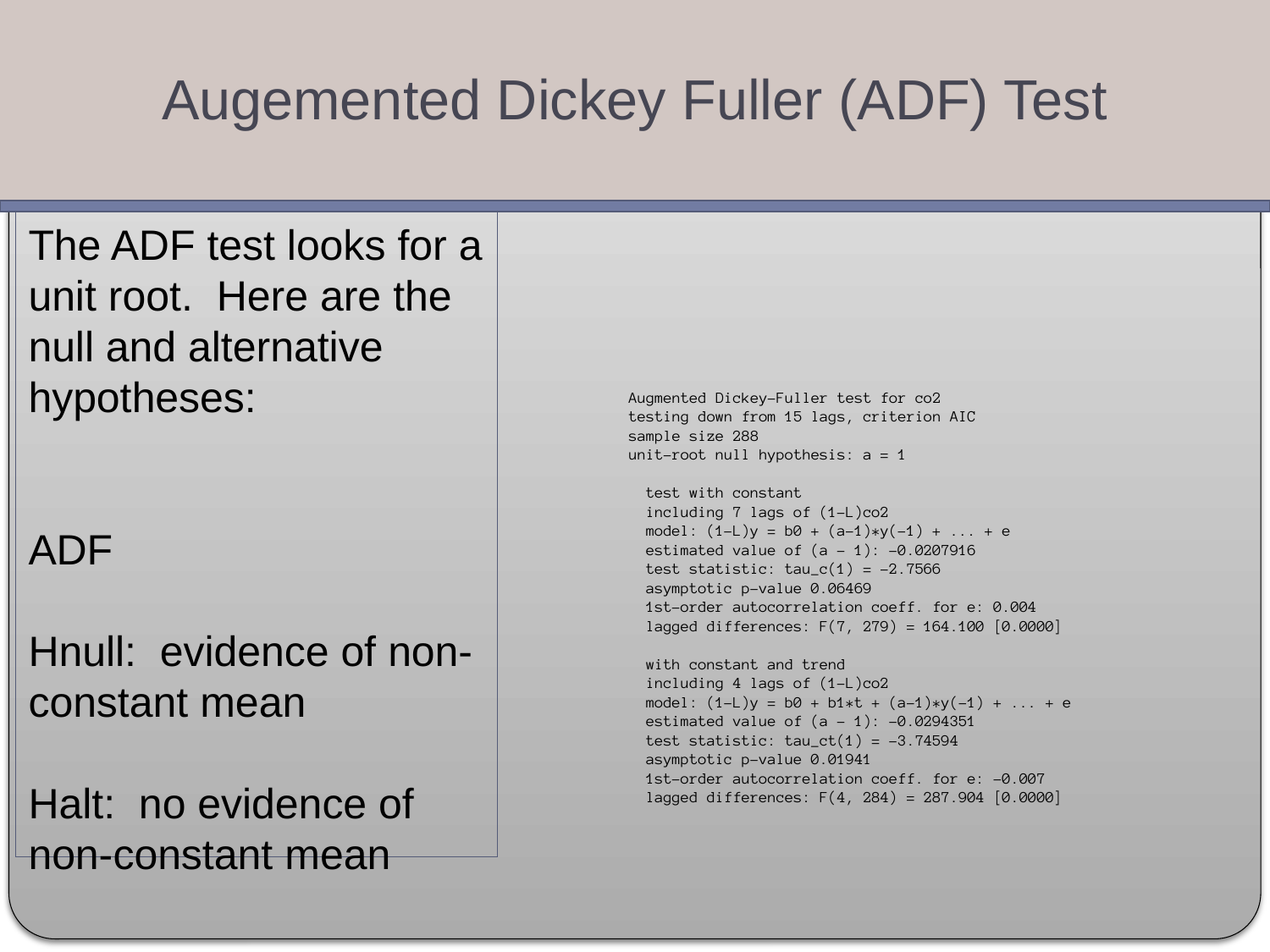

Augemented Dickey Fuller (ADF) Test

The ADF test looks for a unit root.  Here are the null and alternative hypotheses:

ADF

Hnull:  evidence of non-constant mean

Halt:  no evidence of non-constant mean

Augmented Dickey-Fuller test for co2
testing down from 15 lags, criterion AIC
sample size 288
unit-root null hypothesis: a = 1

  test with constant
  including 7 lags of (1-L)co2
  model: (1-L)y = b0 + (a-1)*y(-1) + ... + e
  estimated value of (a - 1): -0.0207916
  test statistic: tau_c(1) = -2.7566
  asymptotic p-value 0.06469
  1st-order autocorrelation coeff. for e: 0.004
  lagged differences: F(7, 279) = 164.100 [0.0000]

  with constant and trend
  including 4 lags of (1-L)co2
  model: (1-L)y = b0 + b1*t + (a-1)*y(-1) + ... + e
  estimated value of (a - 1): -0.0294351
  test statistic: tau_ct(1) = -3.74594
  asymptotic p-value 0.01941
  1st-order autocorrelation coeff. for e: -0.007
  lagged differences: F(4, 284) = 287.904 [0.0000]